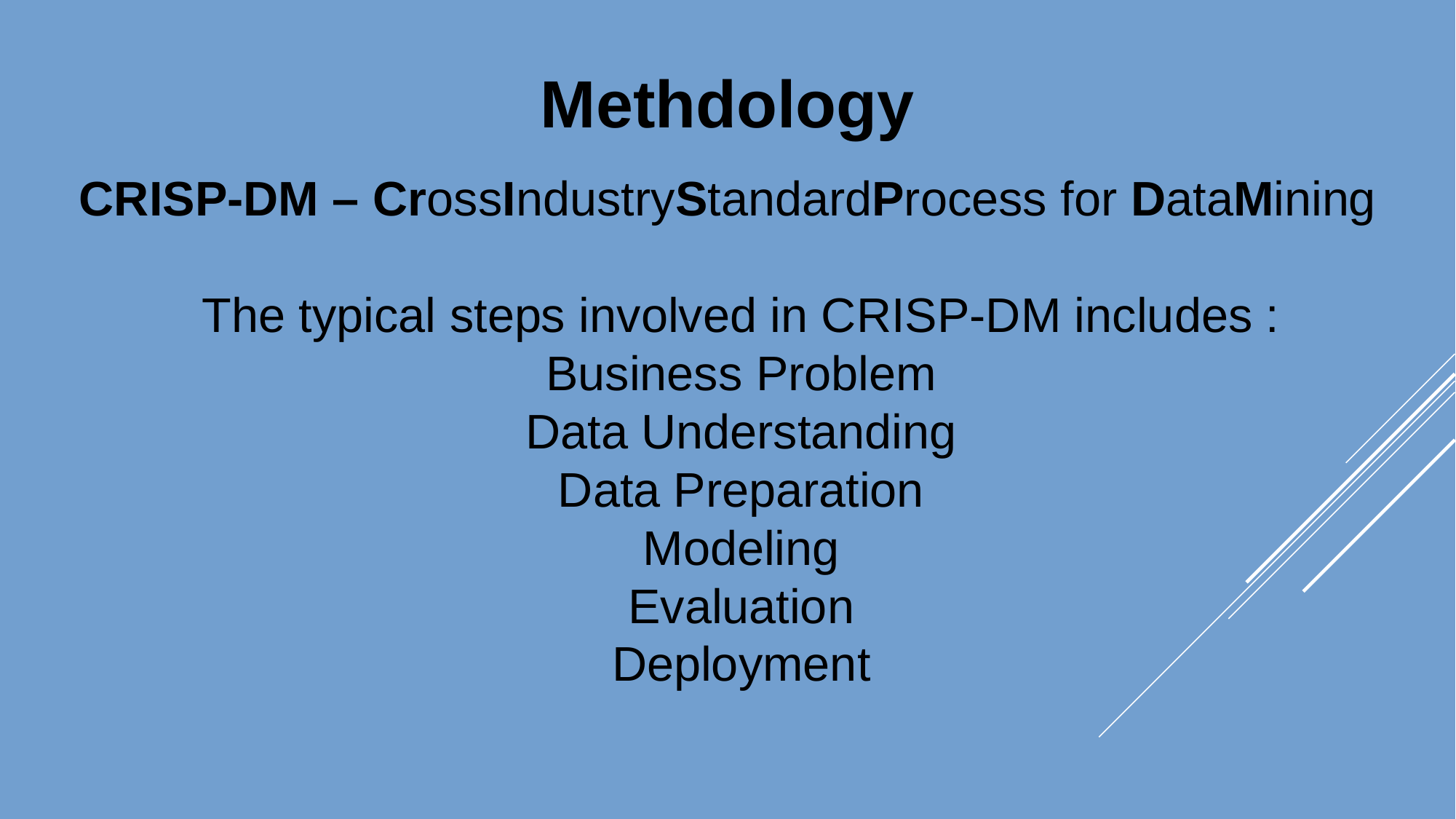

Methdology
CRISP-DM – CrossIndustryStandardProcess for DataMining

The typical steps involved in CRISP-DM includes :
Business Problem
Data Understanding
Data Preparation
Modeling
Evaluation
Deployment